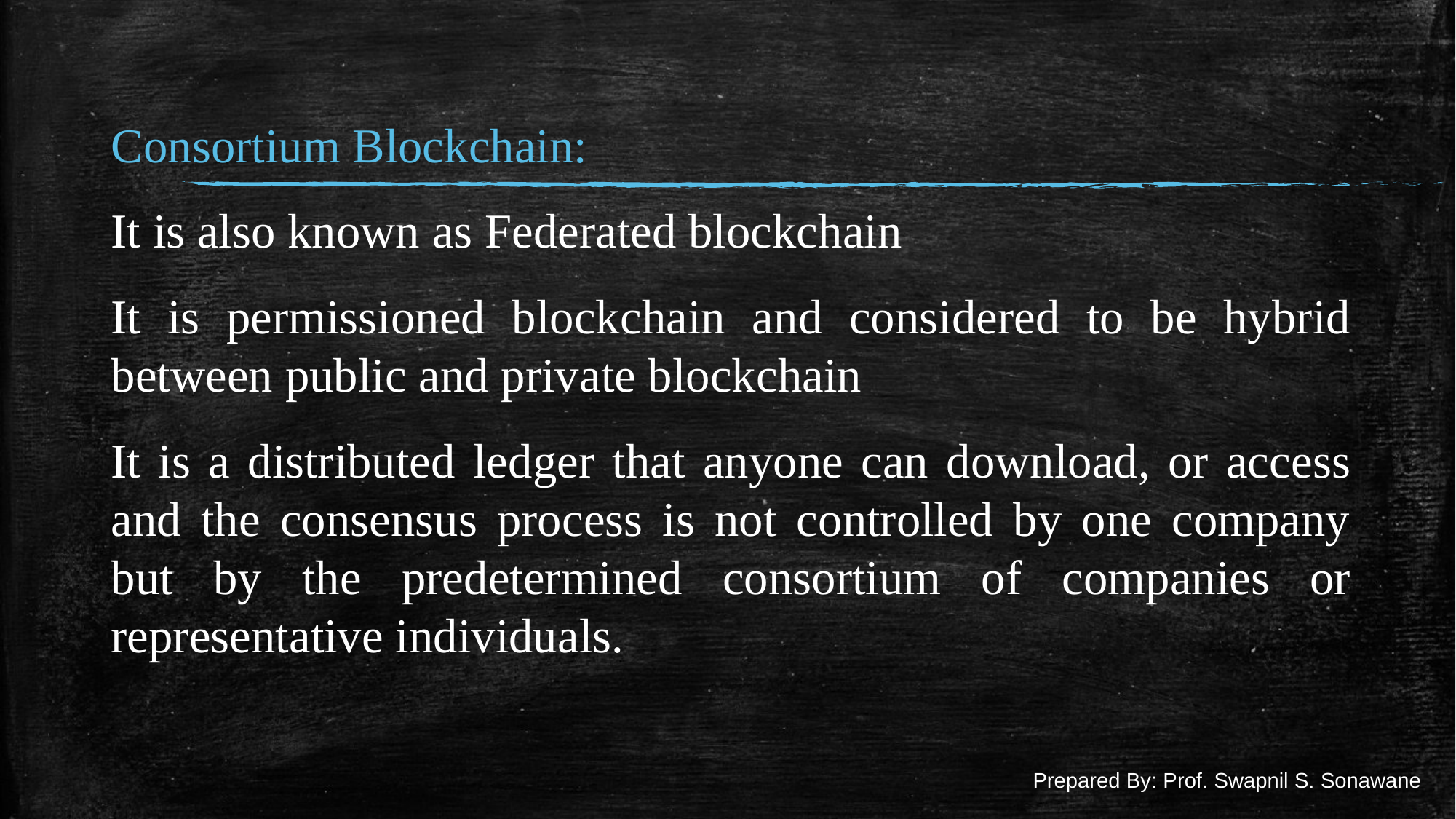

#
Consortium Blockchain:
It is also known as Federated blockchain
It is permissioned blockchain and considered to be hybrid between public and private blockchain
It is a distributed ledger that anyone can download, or access and the consensus process is not controlled by one company but by the predetermined consortium of companies or representative individuals.
Prepared By: Prof. Swapnil S. Sonawane